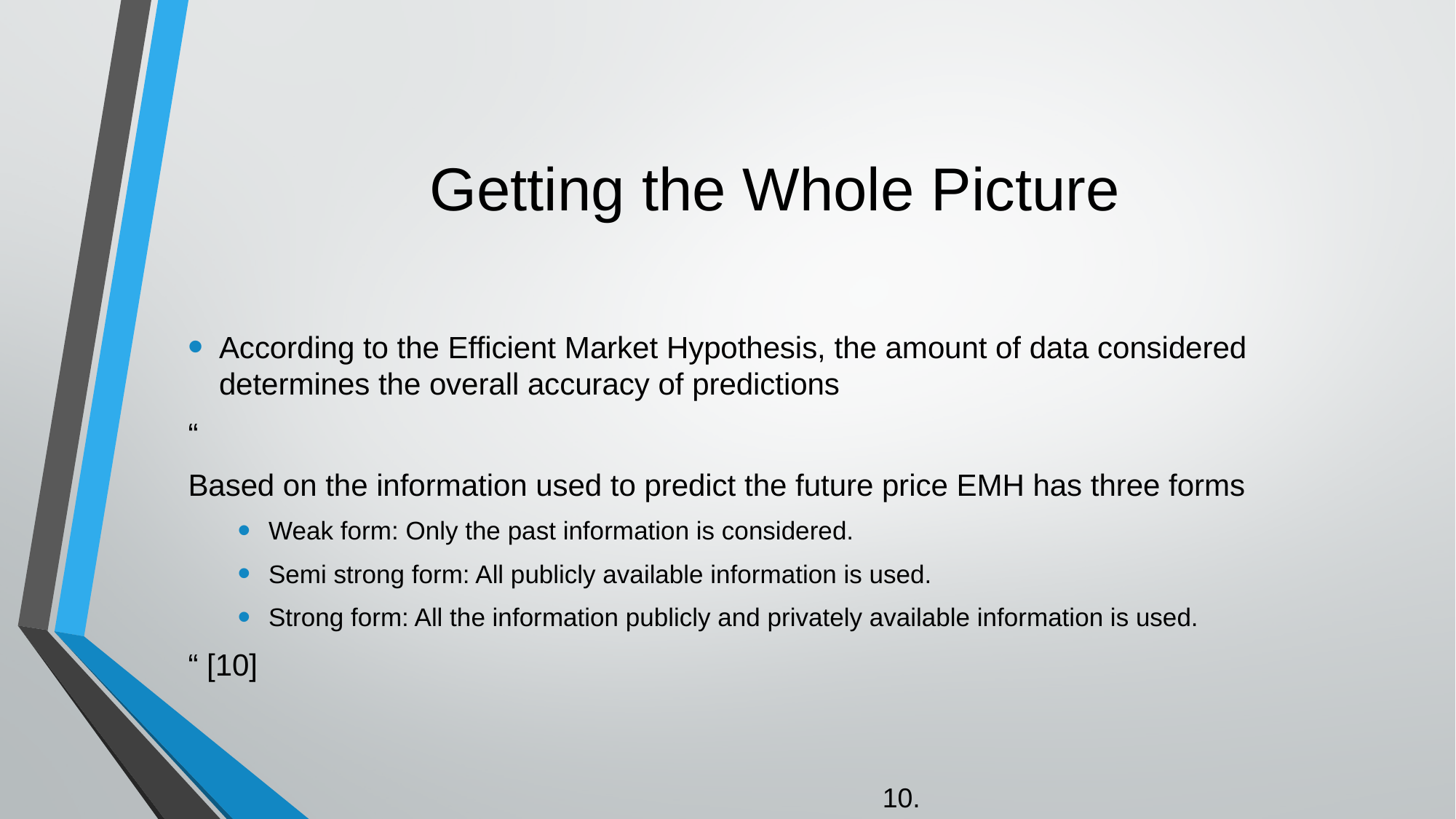

# Getting the Whole Picture
According to the Efficient Market Hypothesis, the amount of data considered determines the overall accuracy of predictions
“
Based on the information used to predict the future price EMH has three forms
Weak form: Only the past information is considered.
Semi strong form: All publicly available information is used.
Strong form: All the information publicly and privately available information is used.
“ [10]
10. Stock Market Prediction: A Big Data Approach